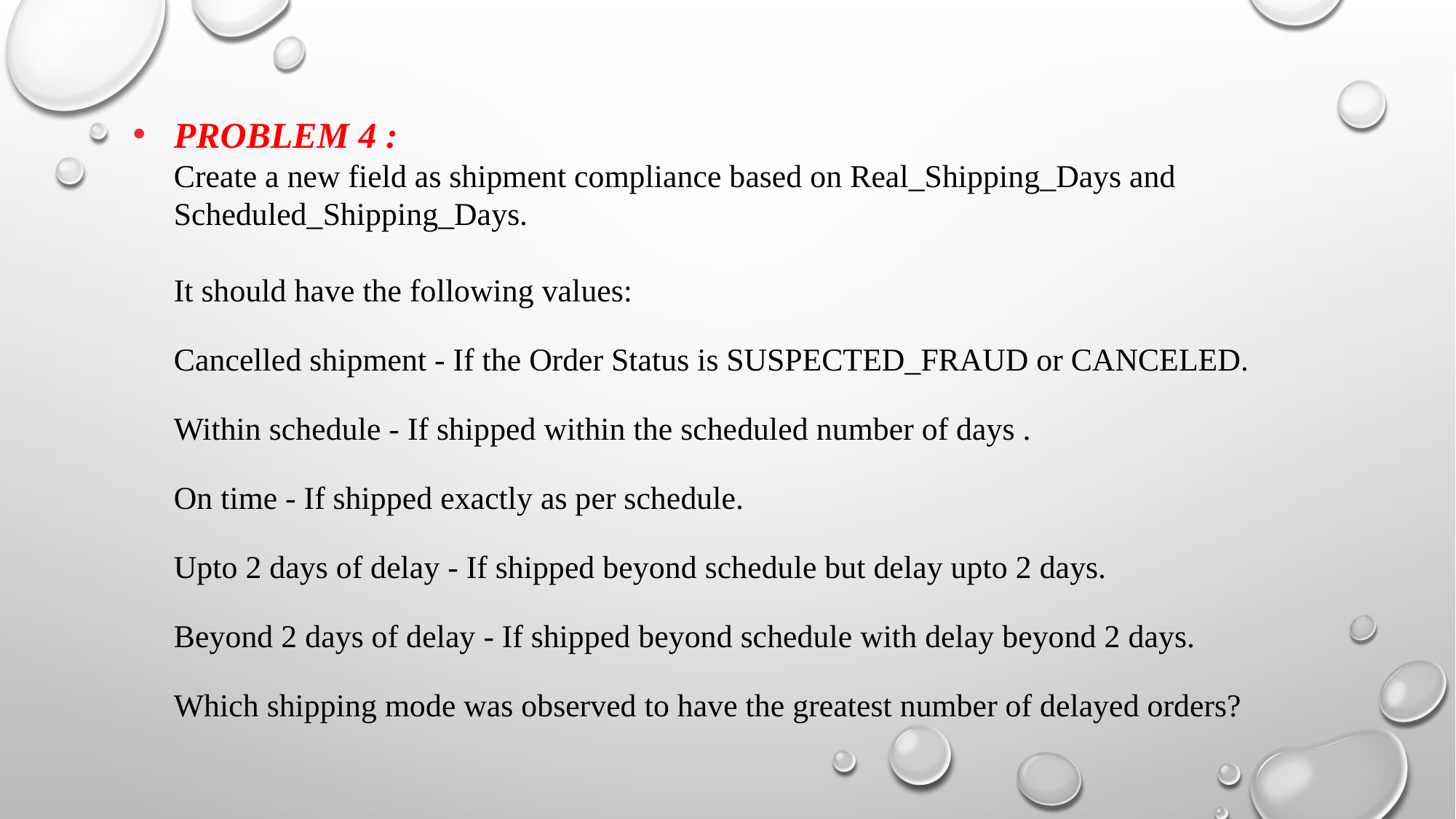

# Problem 4 : Create a new field as shipment compliance based on Real_Shipping_Days and Scheduled_Shipping_Days. It should have the following values: Cancelled shipment - If the Order Status is SUSPECTED_FRAUD or CANCELED. Within schedule - If shipped within the scheduled number of days . On time - If shipped exactly as per schedule. Upto 2 days of delay - If shipped beyond schedule but delay upto 2 days. Beyond 2 days of delay - If shipped beyond schedule with delay beyond 2 days. Which shipping mode was observed to have the greatest number of delayed orders?